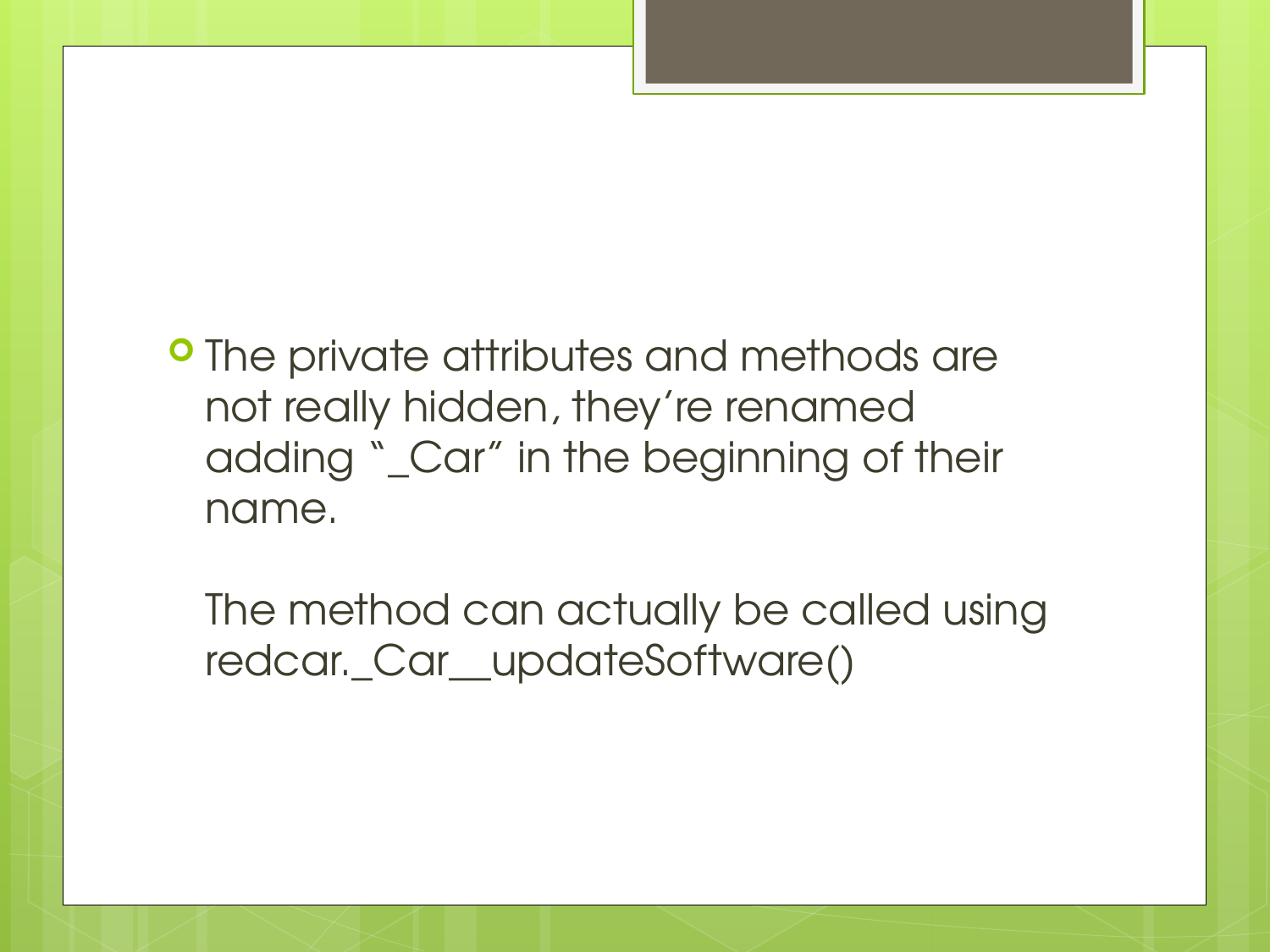

#
The private attributes and methods are not really hidden, they’re renamed adding “_Car” in the beginning of their name.
The method can actually be called using redcar._Car__updateSoftware()